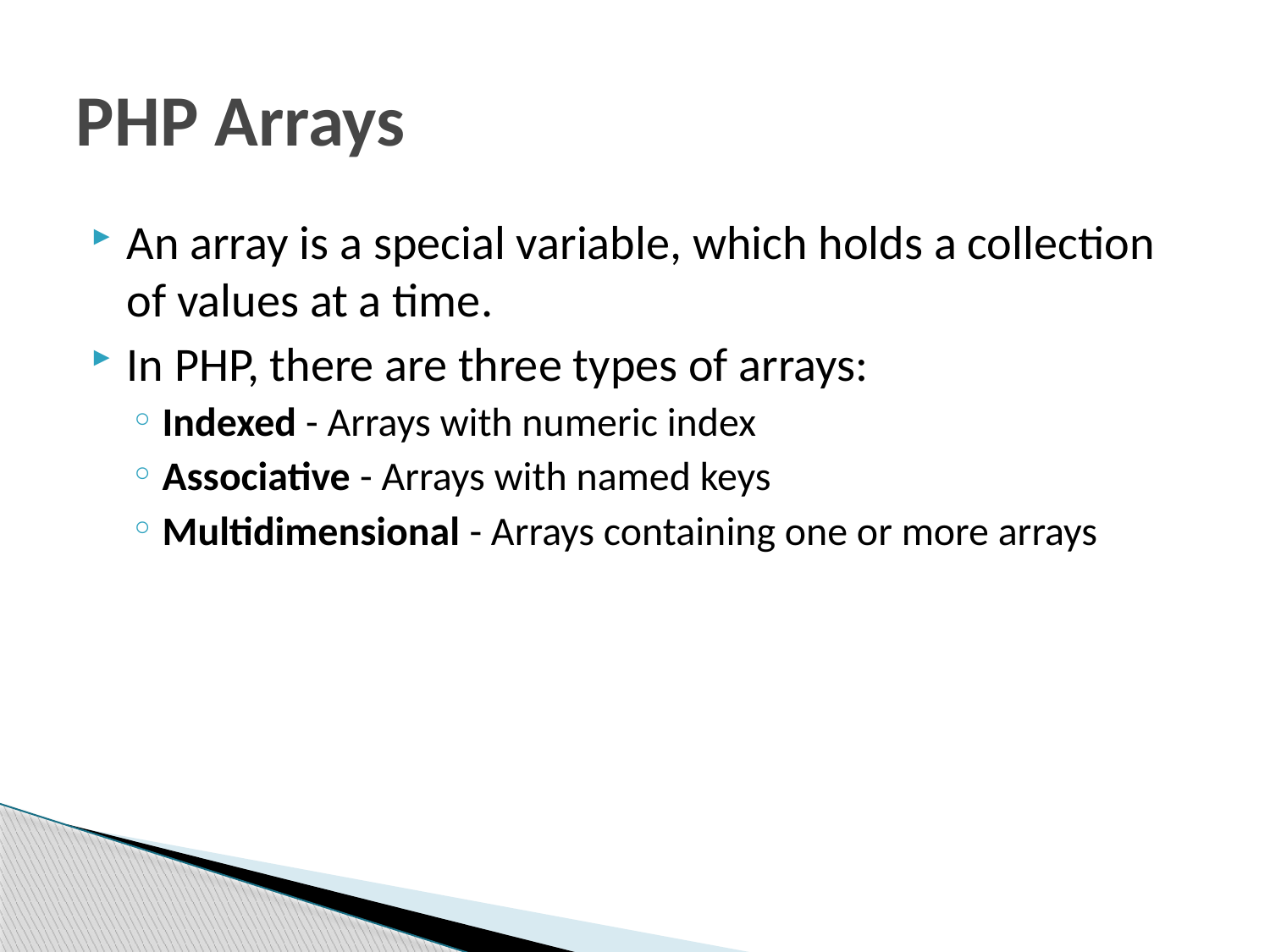

# PHP Arrays
An array is a special variable, which holds a collection of values at a time.
In PHP, there are three types of arrays:
Indexed - Arrays with numeric index
Associative - Arrays with named keys
Multidimensional - Arrays containing one or more arrays